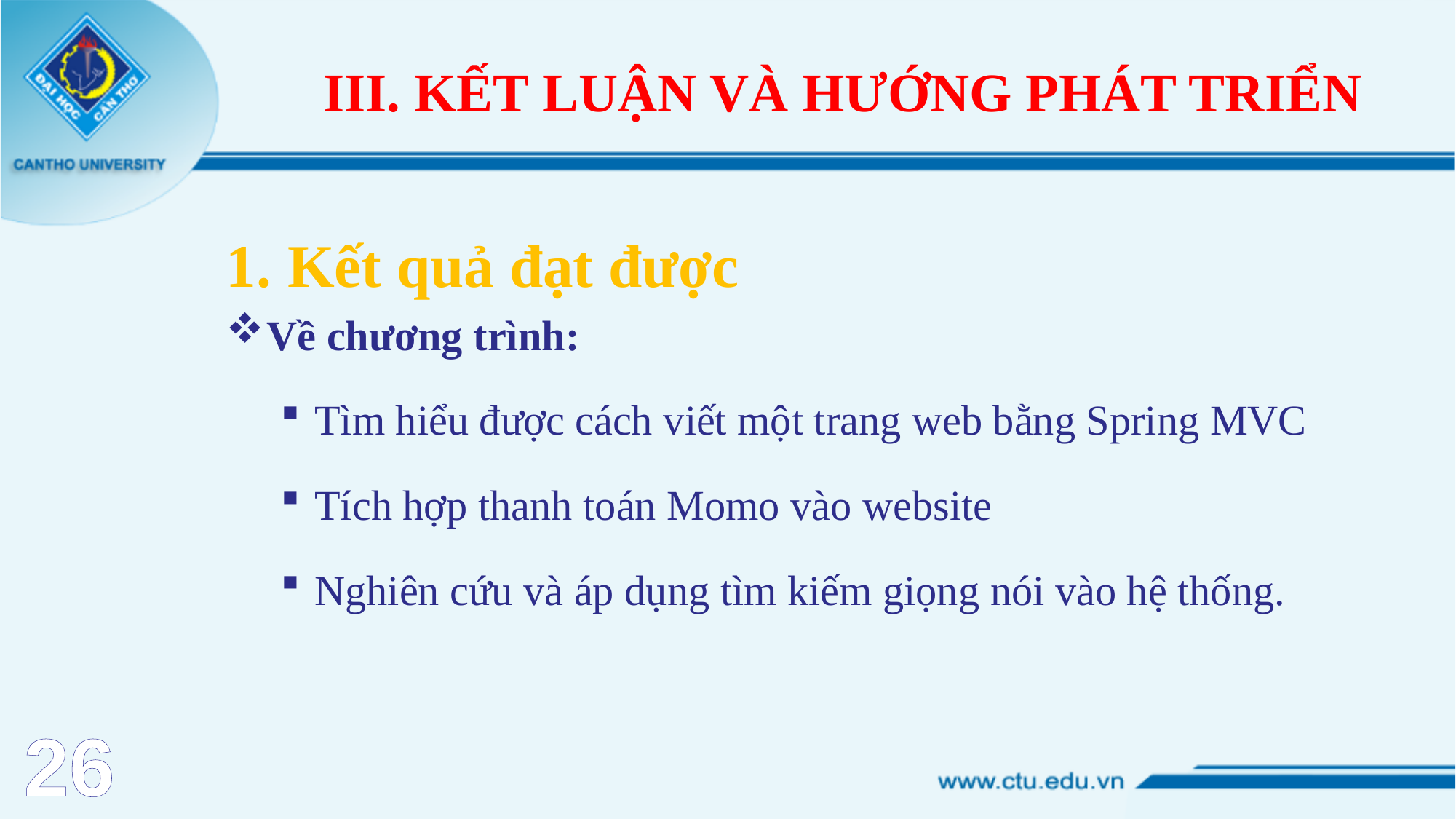

# III. KẾT LUẬN VÀ HƯỚNG PHÁT TRIỂN
Kết quả đạt được
Về chương trình:
Tìm hiểu được cách viết một trang web bằng Spring MVC
Tích hợp thanh toán Momo vào website
Nghiên cứu và áp dụng tìm kiếm giọng nói vào hệ thống.
26